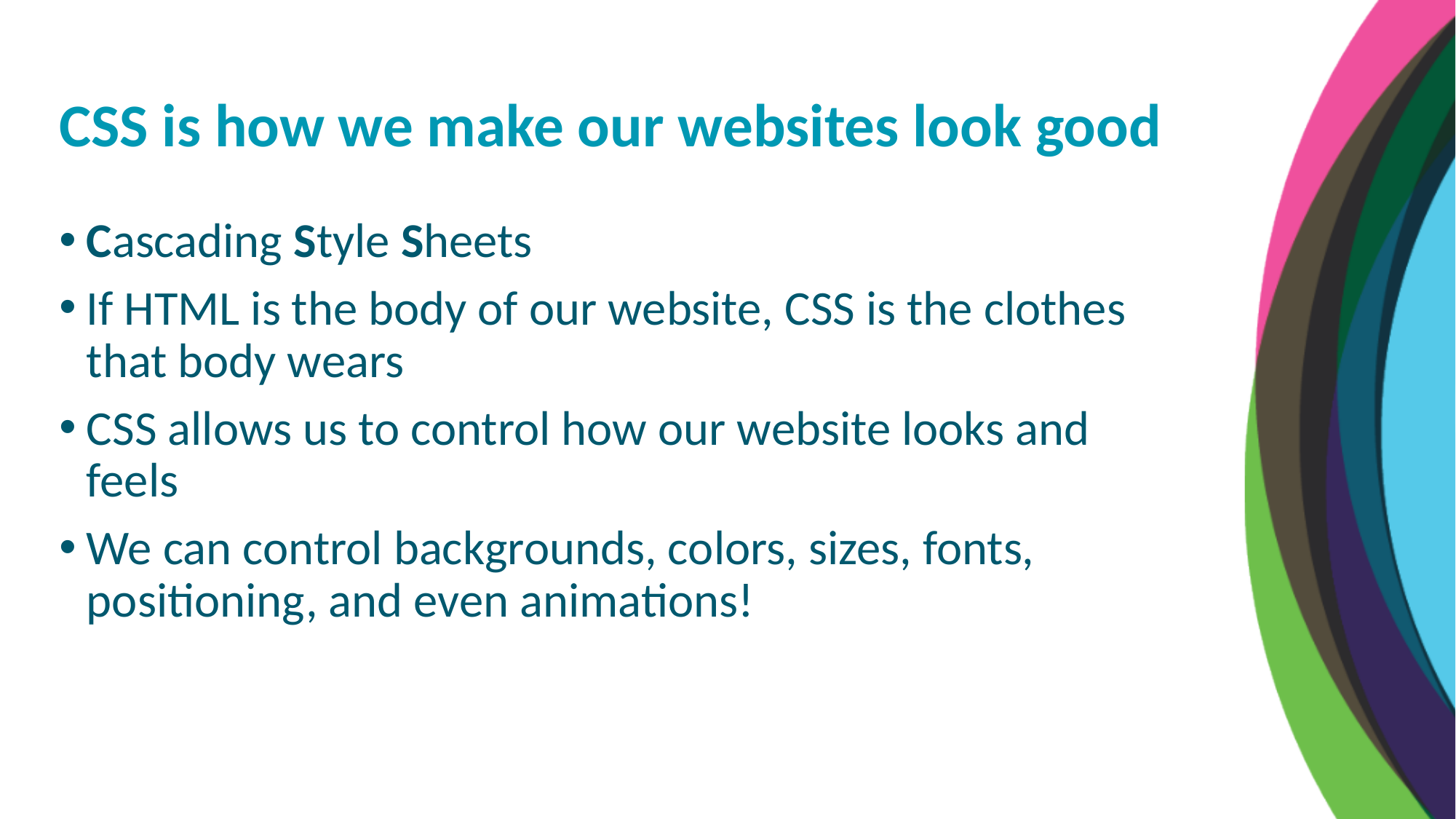

CSS is how we make our websites look good
Cascading Style Sheets
If HTML is the body of our website, CSS is the clothes that body wears
CSS allows us to control how our website looks and feels
We can control backgrounds, colors, sizes, fonts, positioning, and even animations!